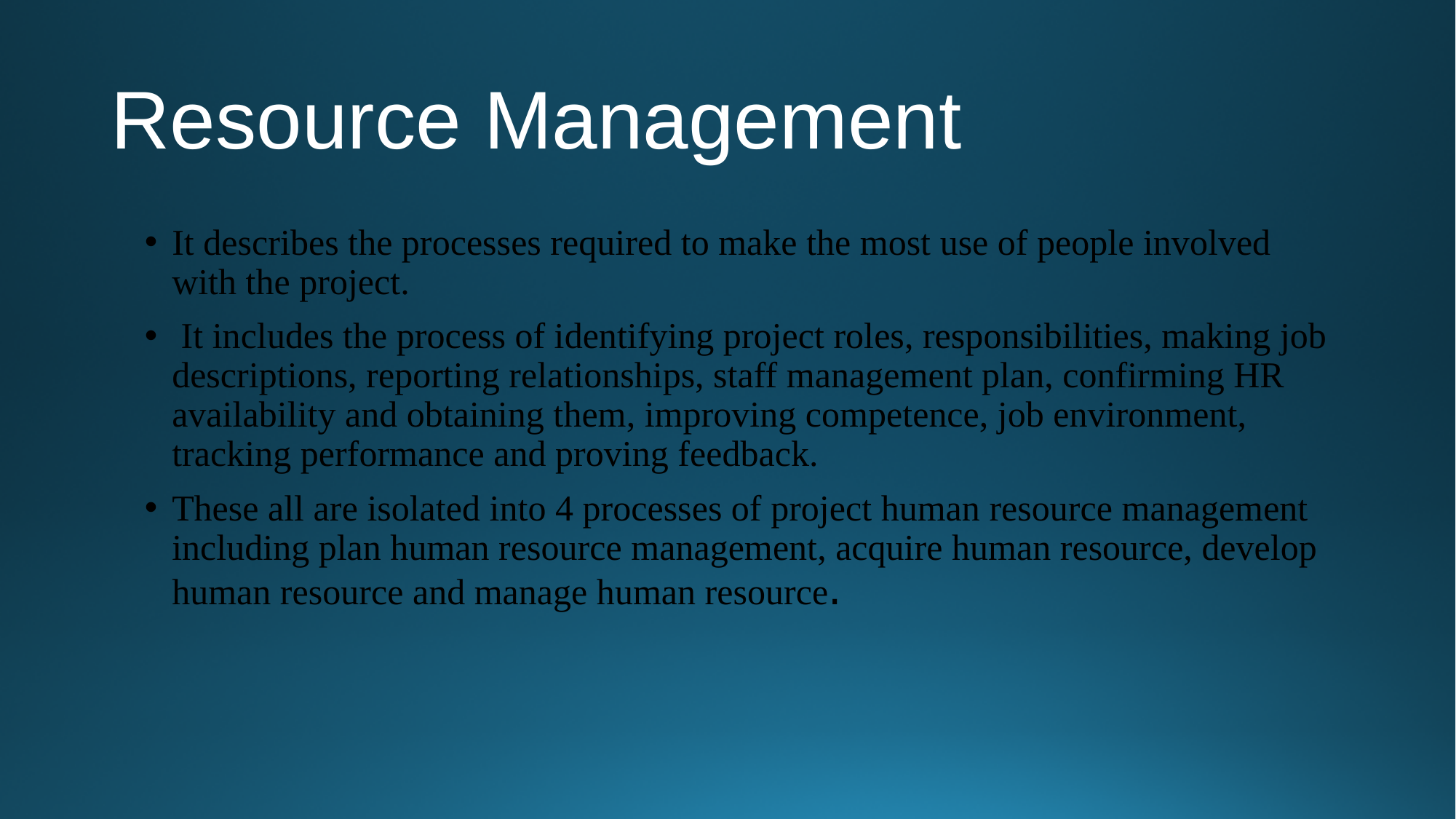

# Resource Management
It describes the processes required to make the most use of people involved with the project.
 It includes the process of identifying project roles, responsibilities, making job descriptions, reporting relationships, staff management plan, confirming HR availability and obtaining them, improving competence, job environment, tracking performance and proving feedback.
These all are isolated into 4 processes of project human resource management including plan human resource management, acquire human resource, develop human resource and manage human resource.